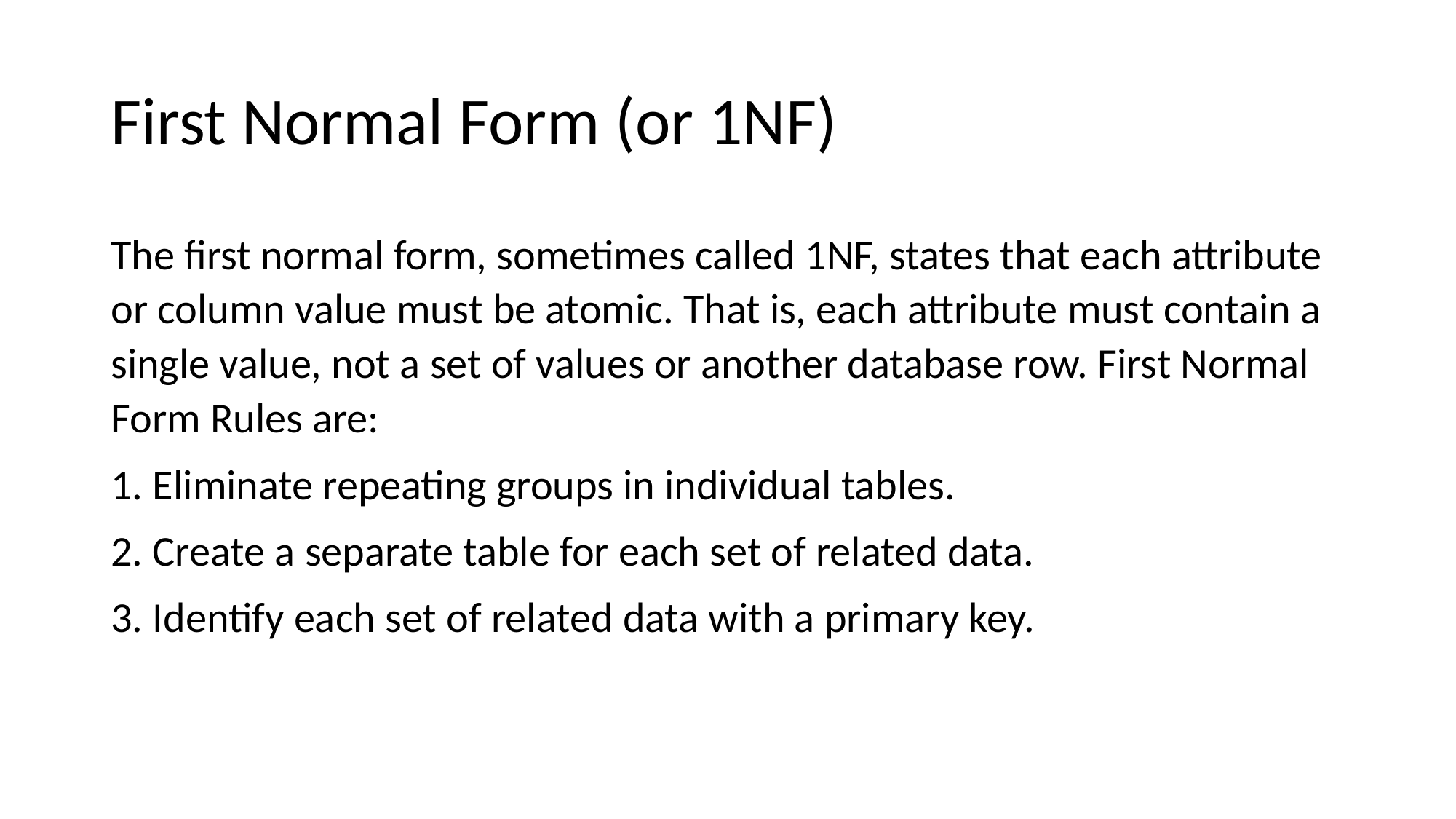

# First Normal Form (or 1NF)
The first normal form, sometimes called 1NF, states that each attribute or column value must be atomic. That is, each attribute must contain a single value, not a set of values or another database row. First Normal Form Rules are:
1. Eliminate repeating groups in individual tables.
2. Create a separate table for each set of related data.
3. Identify each set of related data with a primary key.